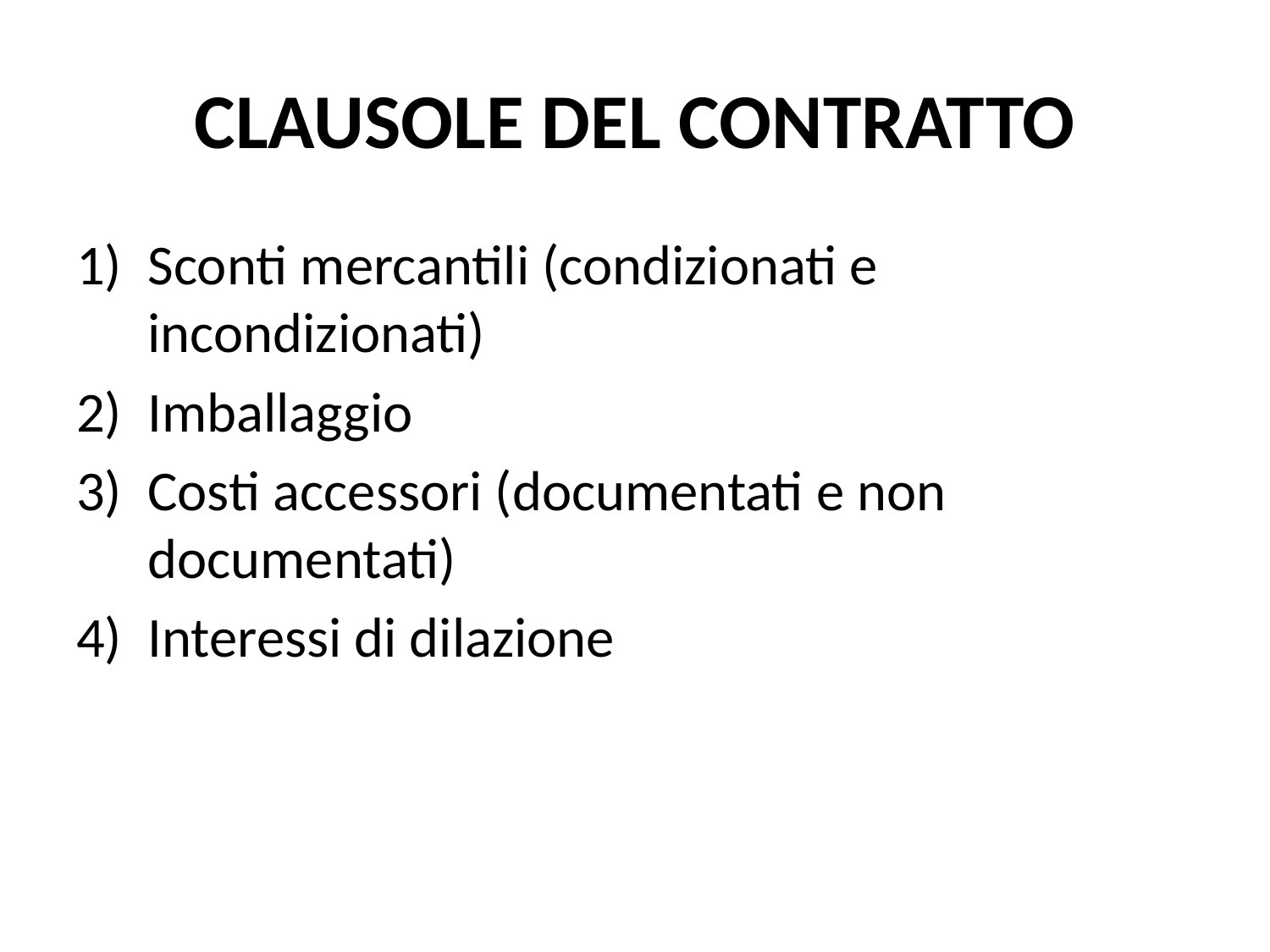

# CLAUSOLE DEL CONTRATTO
Sconti mercantili (condizionati e incondizionati)
Imballaggio
Costi accessori (documentati e non documentati)
Interessi di dilazione